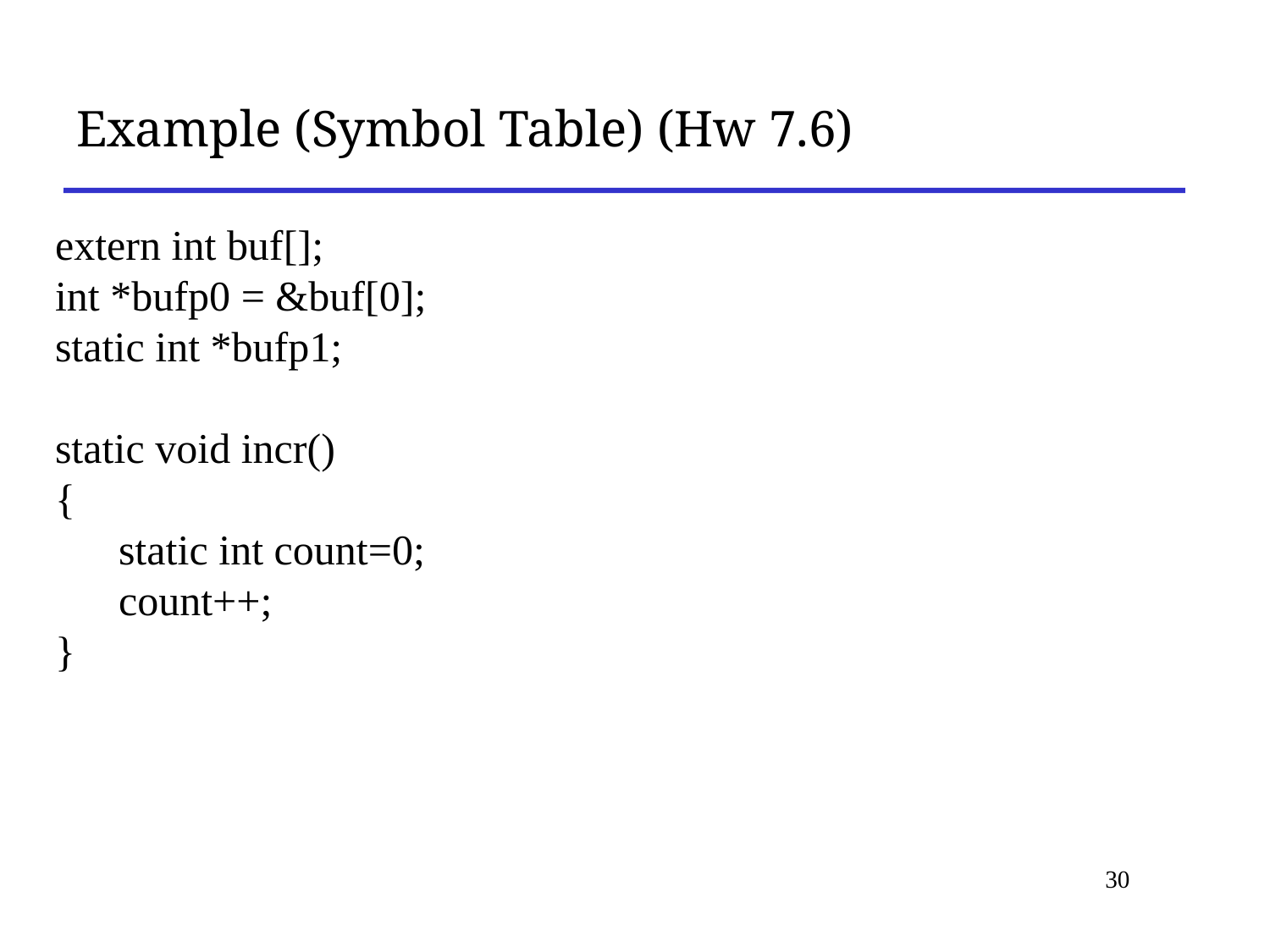

# Example (Symbol Table) (Hw 7.6)
extern int buf[];
int *bufp0 = &buf[0];
static int *bufp1;

static void incr()
{
	static int count=0;
	count++;
}
30